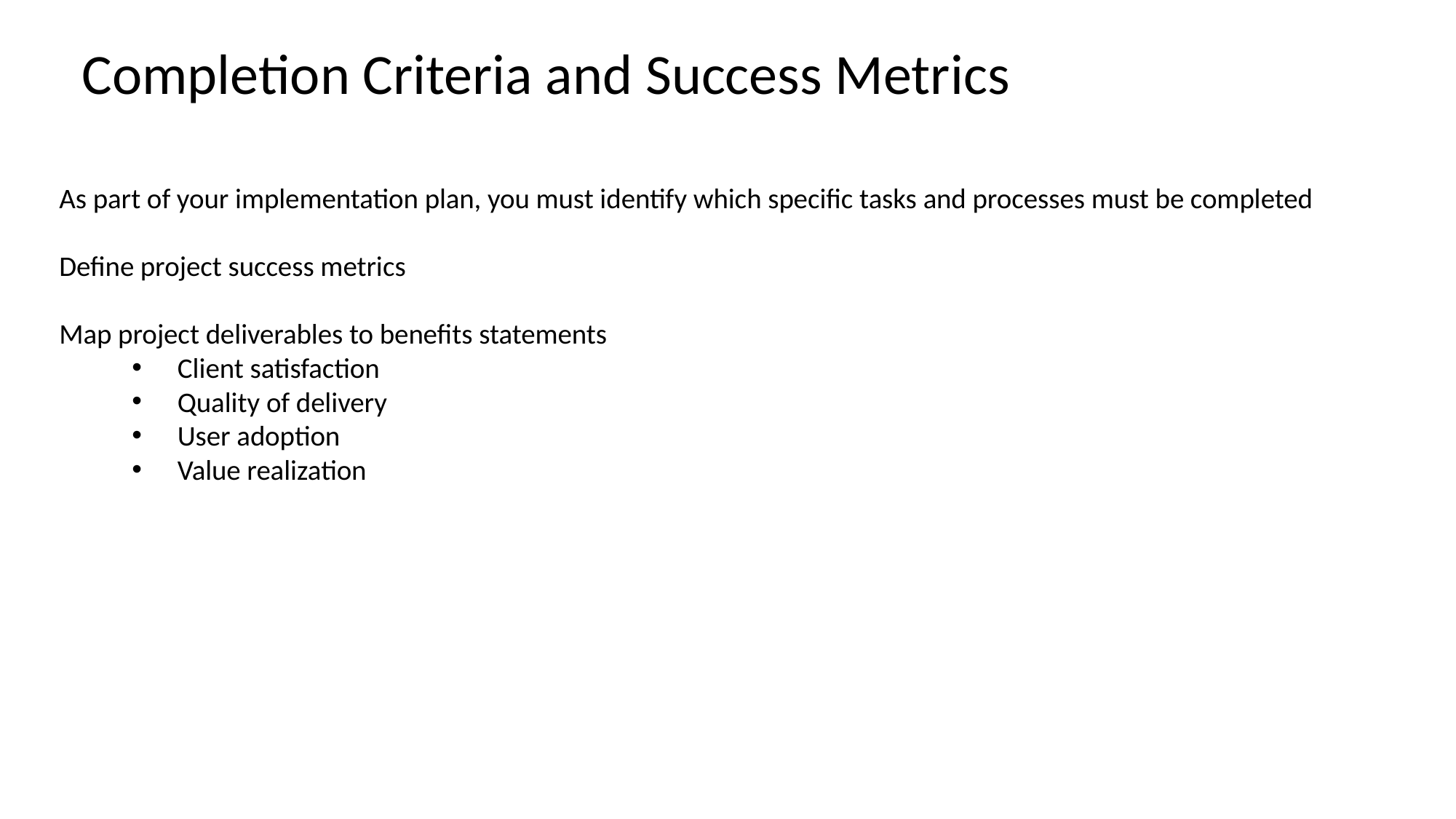

Completion Criteria and Success Metrics
As part of your implementation plan, you must identify which specific tasks and processes must be completed

Define project success metrics

Map project deliverables to benefits statements
Client satisfaction
Quality of delivery
User adoption
Value realization
17